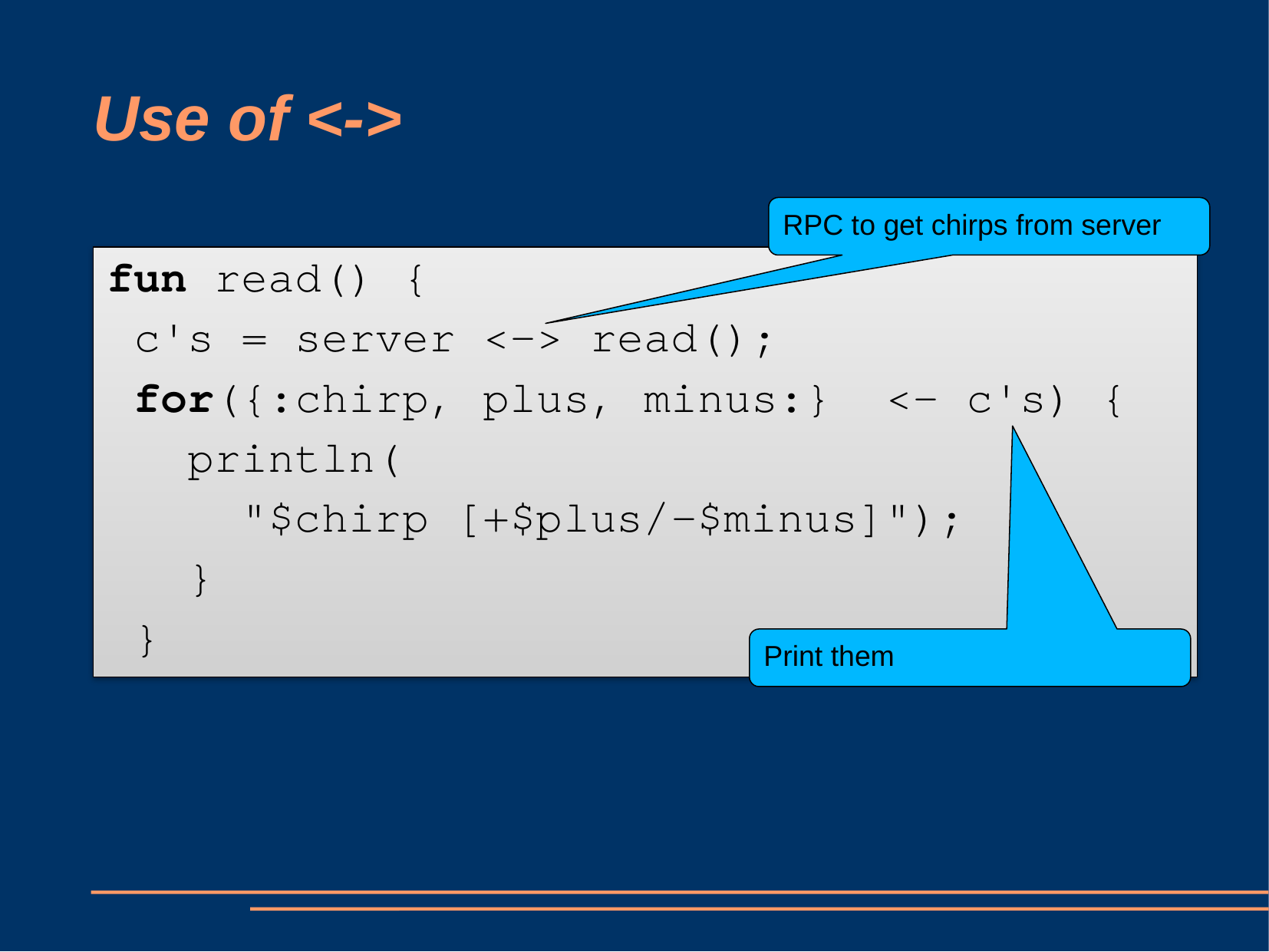

# Use of <->
RPC to get chirps from server
fun read() {
 c's = server <-> read();
 for({:chirp, plus, minus:}  <- c's) {
   println(
     "$chirp [+$plus/-$minus]");
   }
 }

Print them